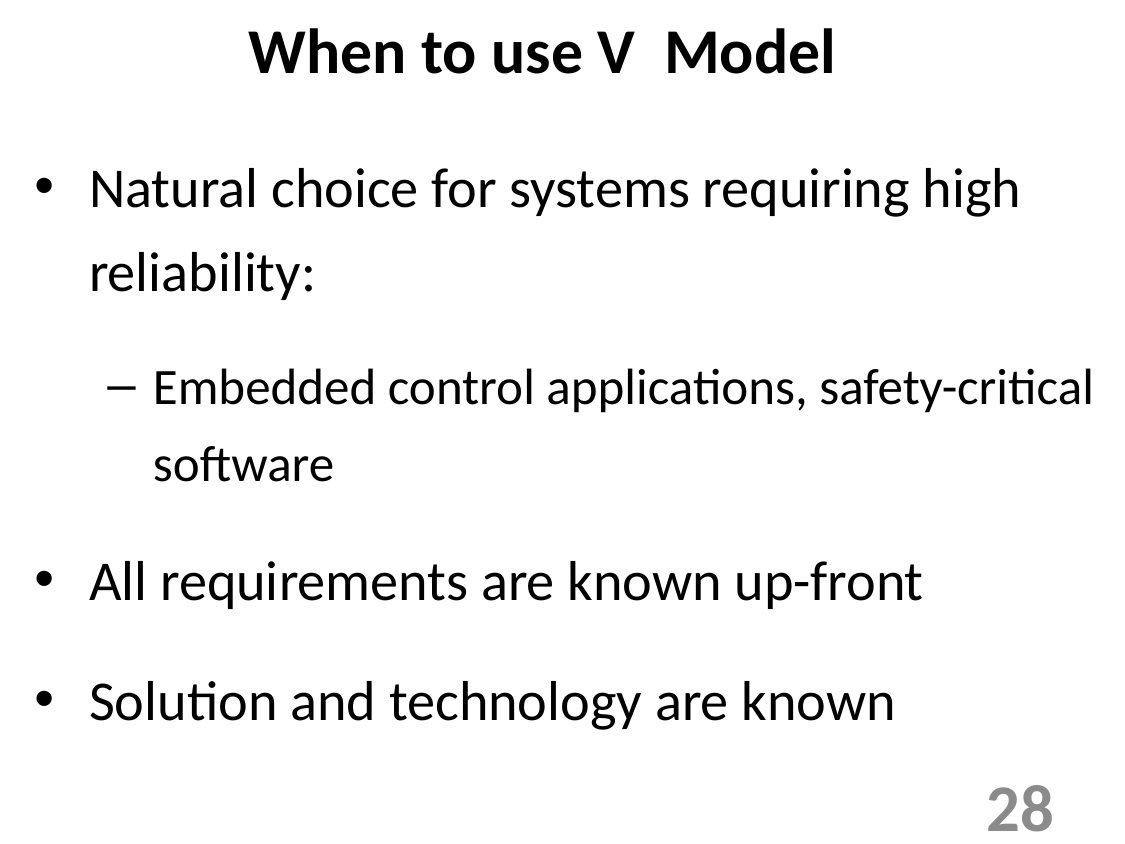

When to use V  Model
Natural choice for systems requiring high reliability:
Embedded control applications, safety-critical software
All requirements are known up-front
Solution and technology are known

28